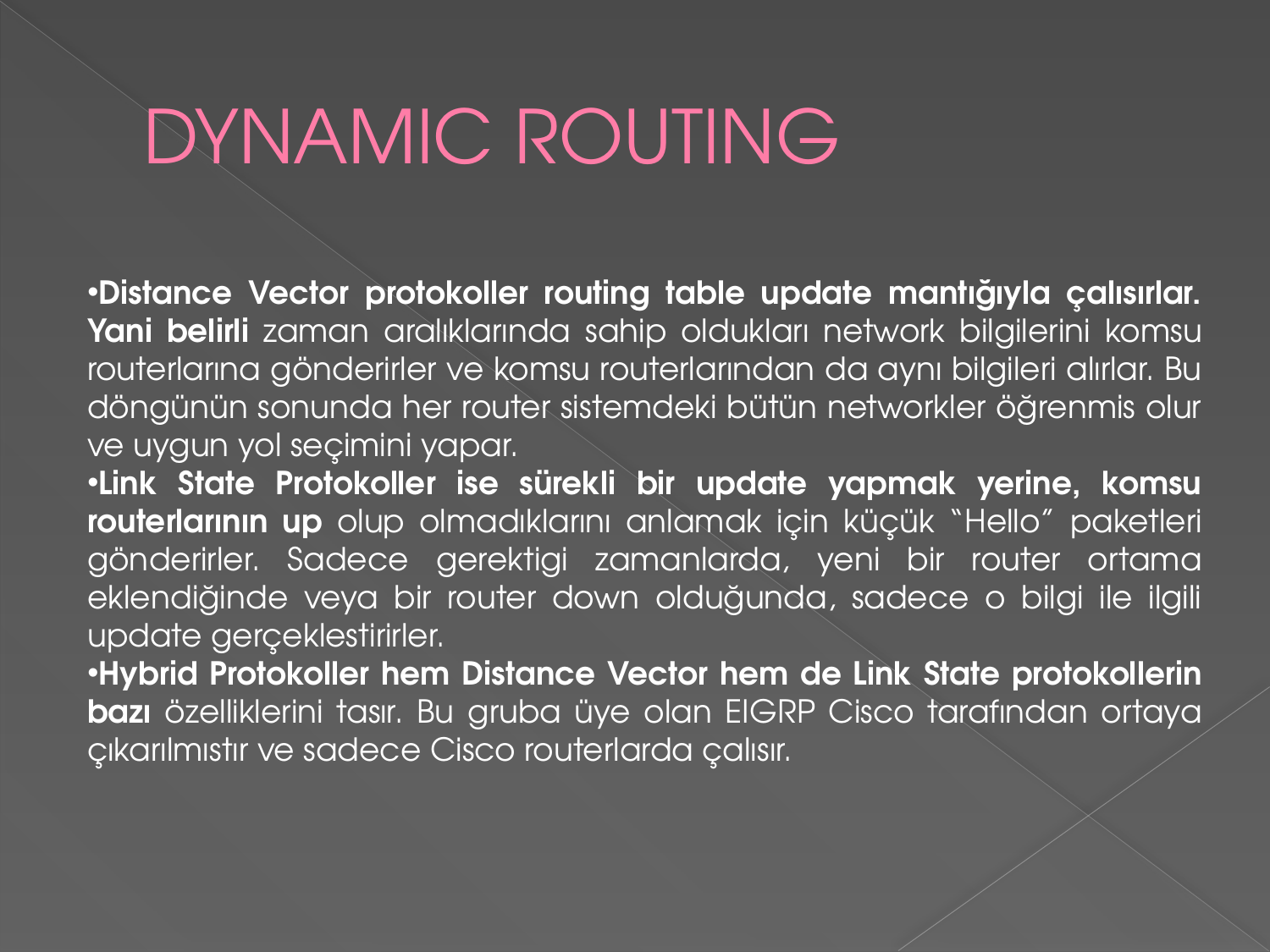

# DYNAMIC ROUTING
Distance Vector protokoller routing table update mantığıyla çalısırlar. Yani belirli zaman aralıklarında sahip oldukları network bilgilerini komsu routerlarına gönderirler ve komsu routerlarından da aynı bilgileri alırlar. Bu döngünün sonunda her router sistemdeki bütün networkler öğrenmis olur ve uygun yol seçimini yapar.
Link State Protokoller ise sürekli bir update yapmak yerine, komsu routerlarının up olup olmadıklarını anlamak için küçük “Hello” paketleri gönderirler. Sadece gerektigi zamanlarda, yeni bir router ortama eklendiğinde veya bir router down olduğunda, sadece o bilgi ile ilgili update gerçeklestirirler.
Hybrid Protokoller hem Distance Vector hem de Link State protokollerin bazı özelliklerini tasır. Bu gruba üye olan EIGRP Cisco tarafından ortaya çıkarılmıstır ve sadece Cisco routerlarda çalısır.